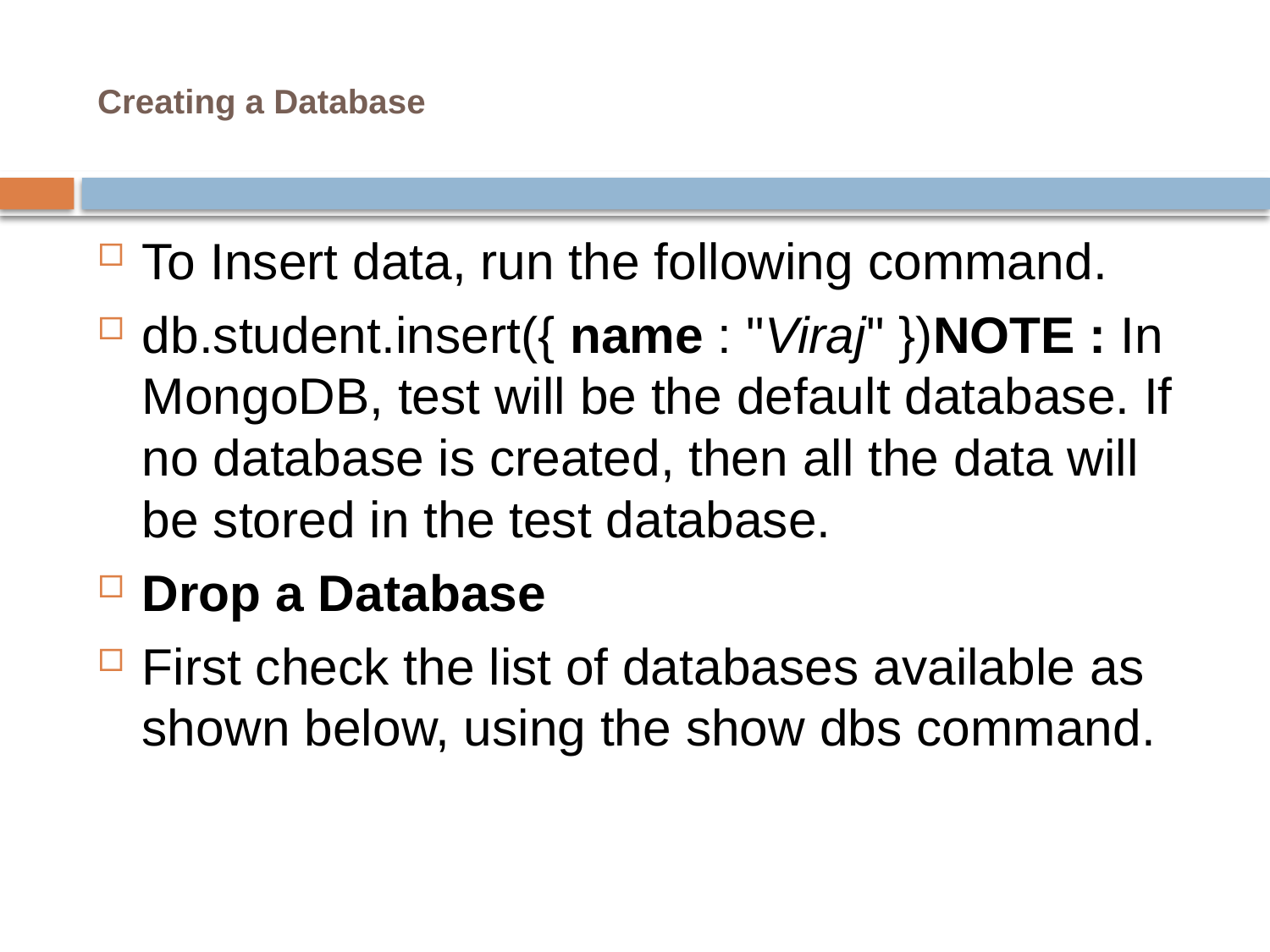

# Creating a Database
To Insert data, run the following command.
db.student.insert({ name : "Viraj" })NOTE : In MongoDB, test will be the default database. If no database is created, then all the data will be stored in the test database.
Drop a Database
First check the list of databases available as shown below, using the show dbs command.